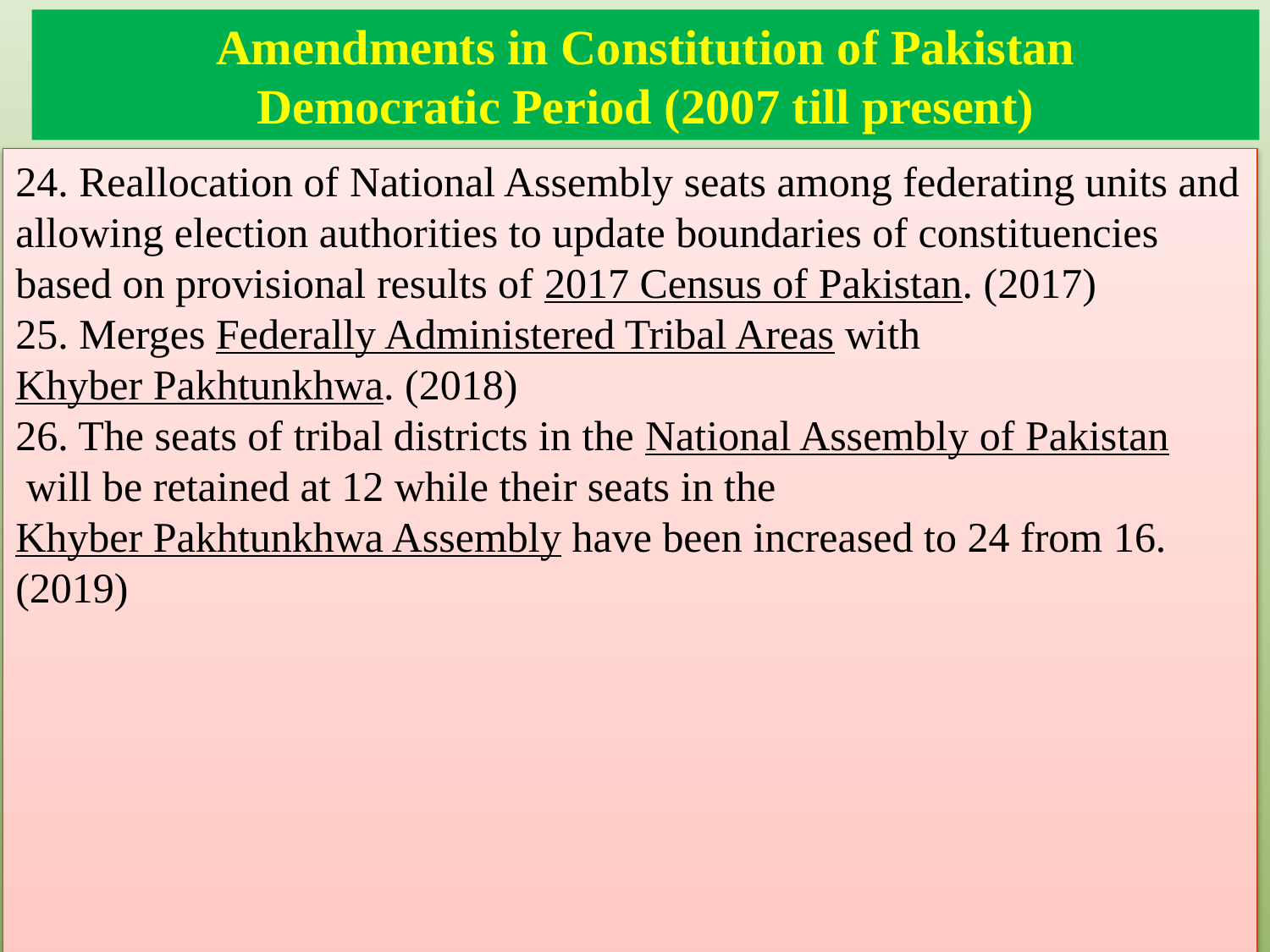

# Amendments in Constitution of Pakistan Democratic Period (2007 till present)
24. Reallocation of National Assembly seats among federating units and allowing election authorities to update boundaries of constituencies based on provisional results of 2017 Census of Pakistan. (2017)
25. Merges Federally Administered Tribal Areas with Khyber Pakhtunkhwa. (2018)
26. The seats of tribal districts in the National Assembly of Pakistan will be retained at 12 while their seats in the Khyber Pakhtunkhwa Assembly have been increased to 24 from 16. (2019)